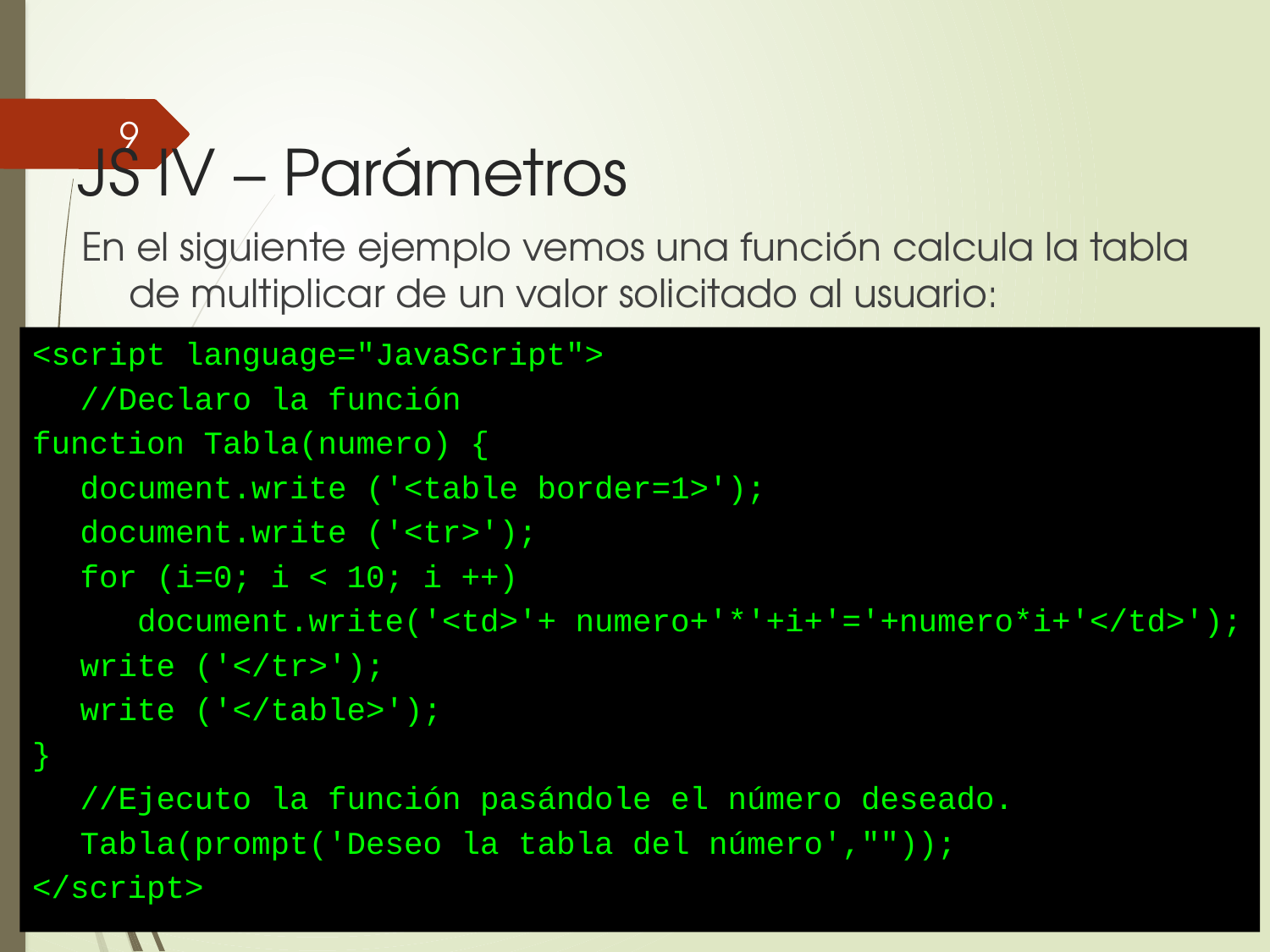

9
# JS IV – Parámetros
En el siguiente ejemplo vemos una función calcula la tabla de multiplicar de un valor solicitado al usuario:
<script language="JavaScript">
	//Declaro la función
function Tabla(numero) {
	document.write ('<table border=1>');
	document.write ('<tr>');
	for (i=0; i < 10; i ++)
	   document.write('<td>'+ numero+'*'+i+'='+numero*i+'</td>');
	write ('</tr>');
	write ('</table>');
}
	//Ejecuto la función pasándole el número deseado.
	Tabla(prompt('Deseo la tabla del número',""));
</script>
Desarrollo Web en Entorno Cliente